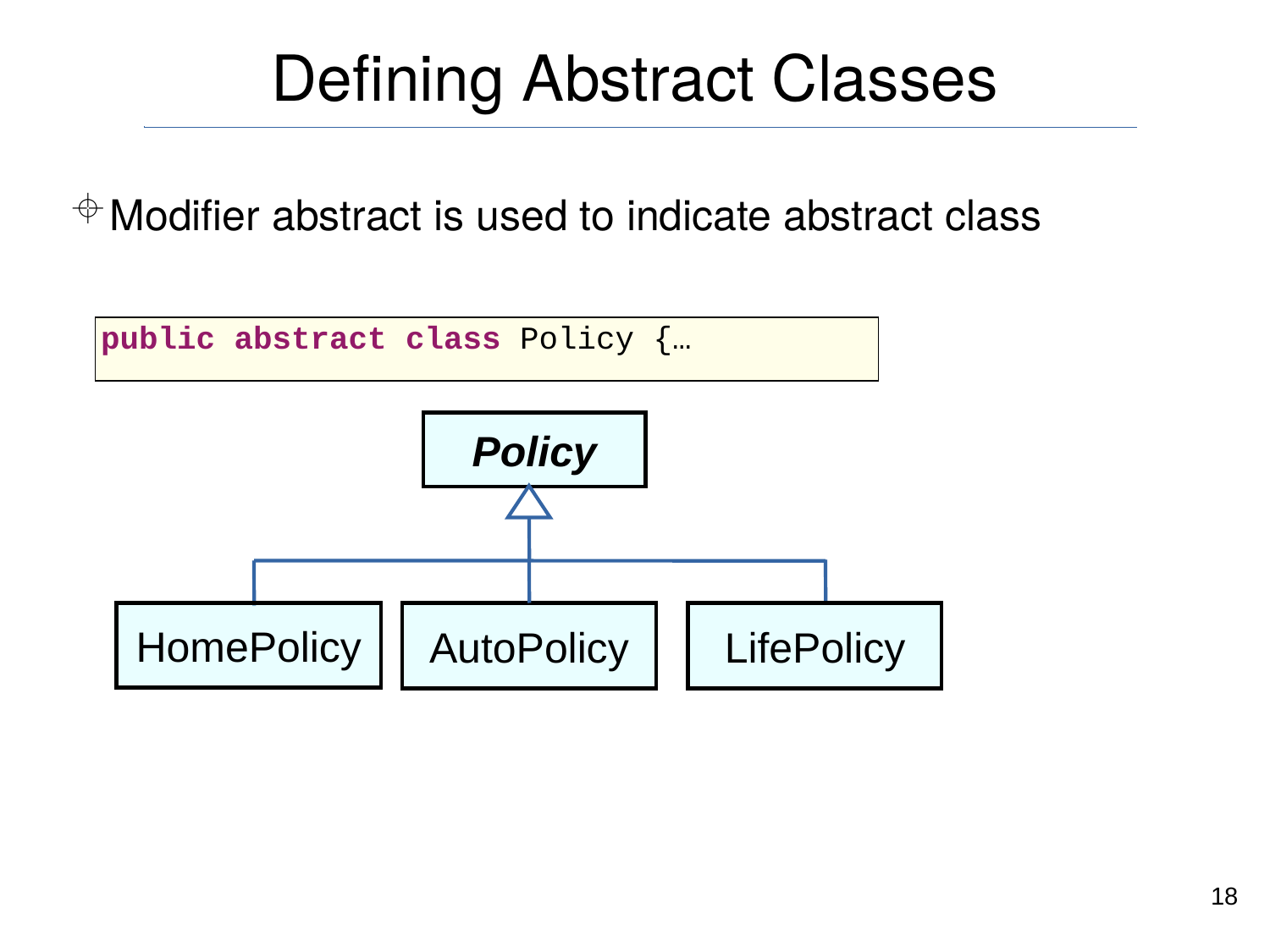

# Defining Abstract Classes

Modifier abstract is used to indicate abstract class

public abstract class Policy {…

Policy

HomePolicy

AutoPolicy

LifePolicy
18